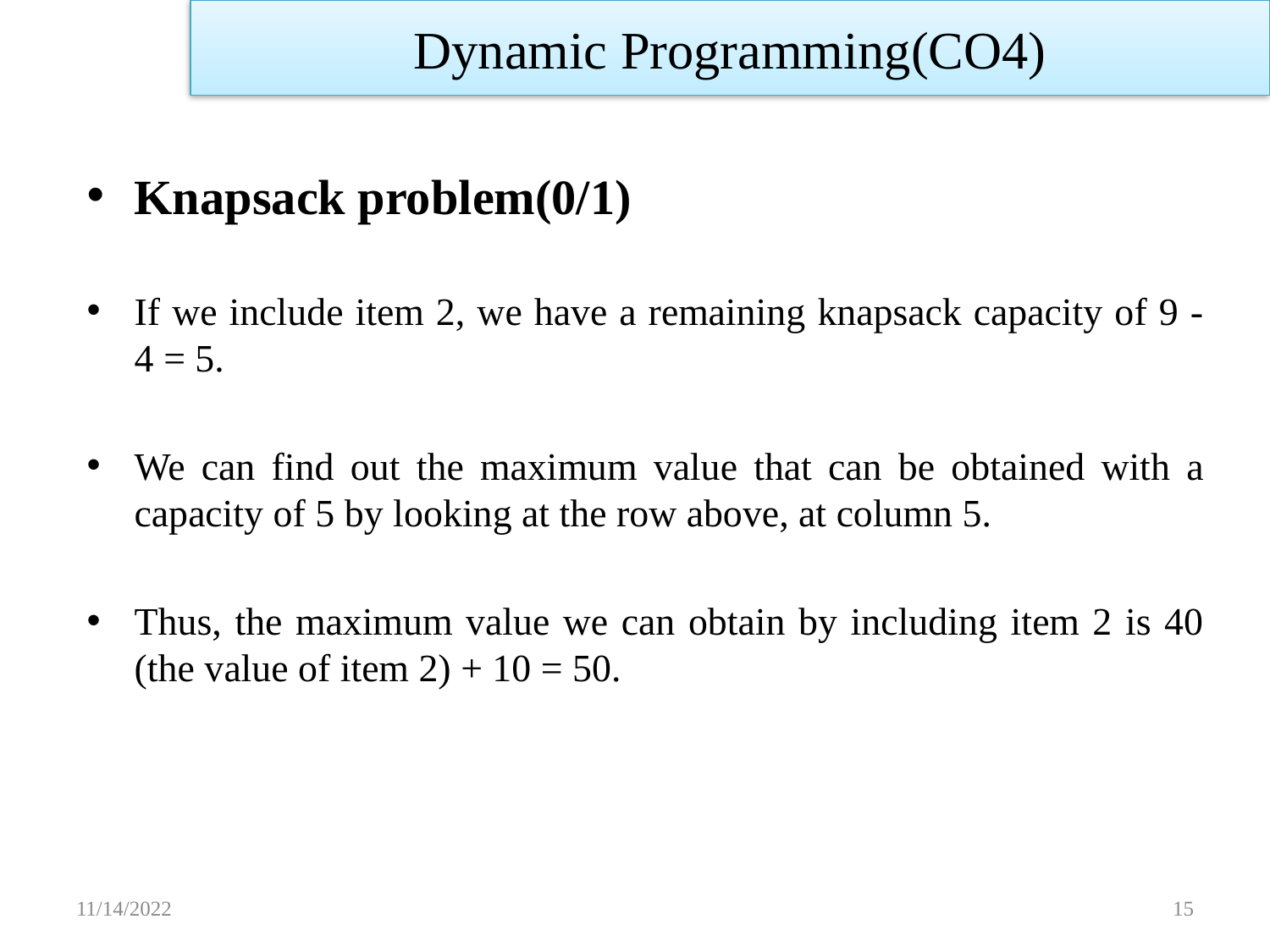

Dynamic Programming(CO4)
Knapsack problem(0/1)

If we include item 2, we have a remaining knapsack capacity of 9 - 4 = 5.

We can find out the maximum value that can be obtained with a capacity of 5 by looking at the row above, at column 5.

Thus, the maximum value we can obtain by including item 2 is 40 (the value of item 2) + 10 = 50.
11/14/2022
15